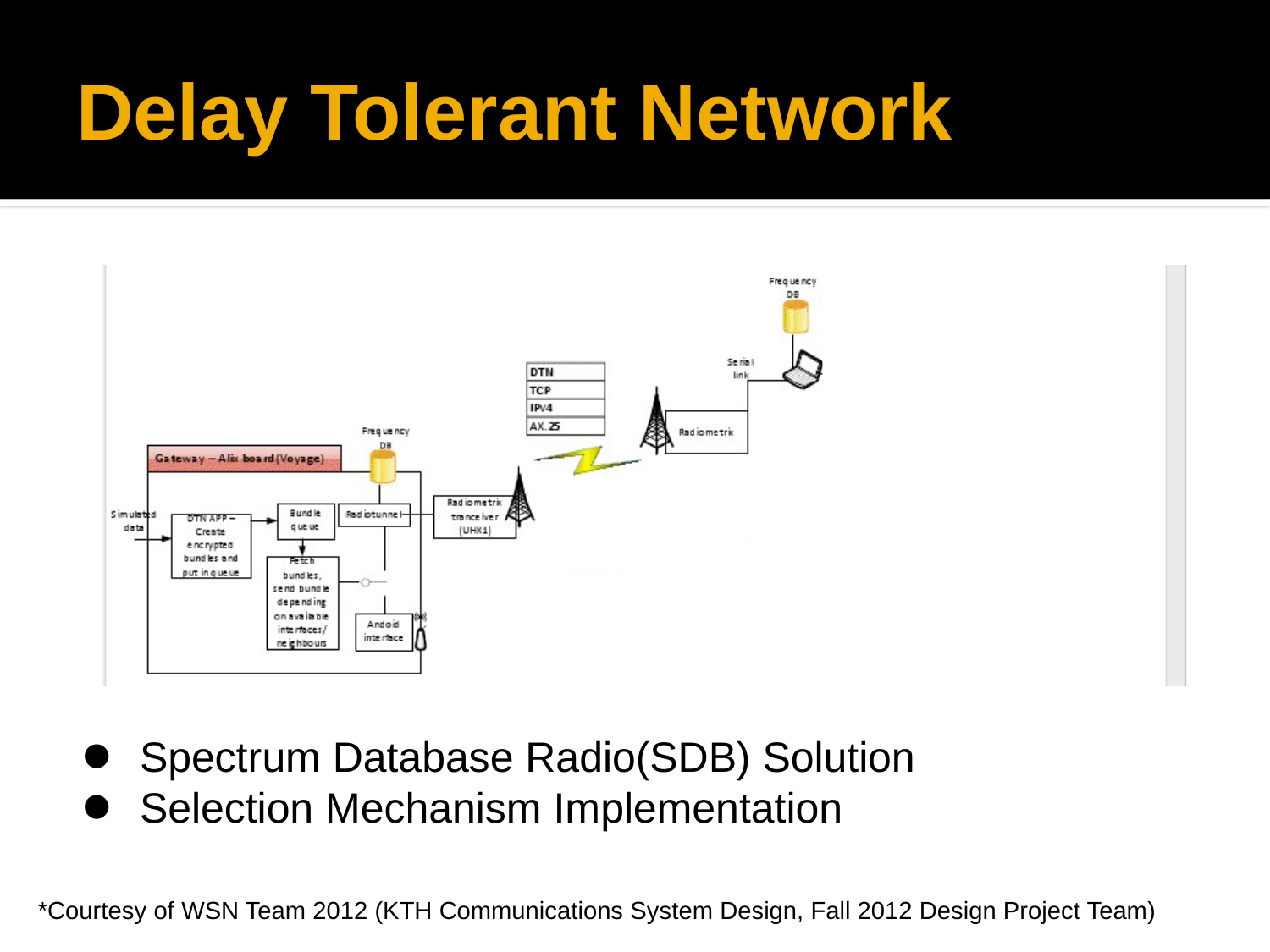

# Delay Tolerant Network

Spectrum Database Radio(SDB) Solution
Selection Mechanism Implementation

*Courtesy of WSN Team 2012 (KTH Communications System Design, Fall 2012 Design Project Team)